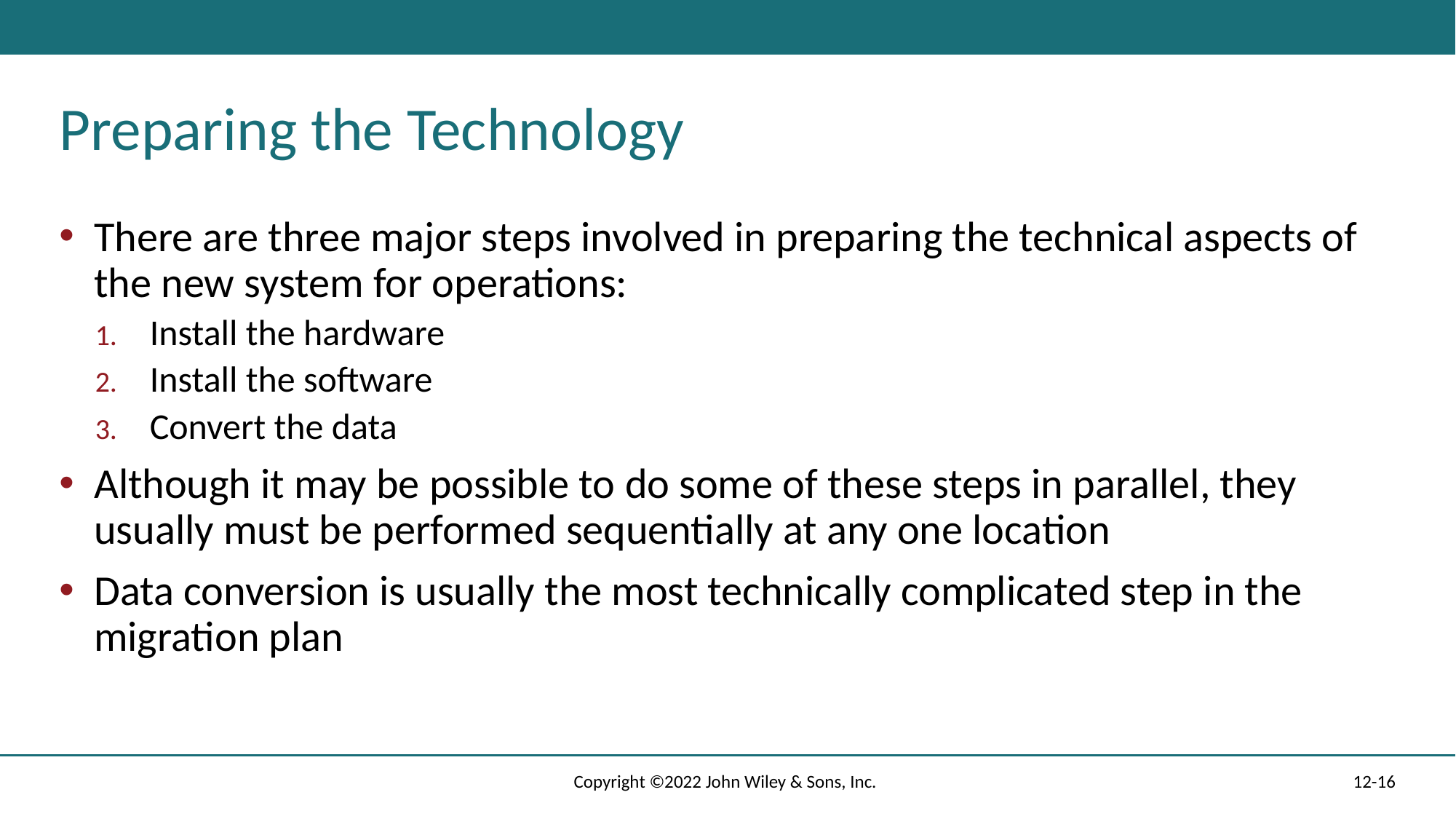

# Preparing the Technology
There are three major steps involved in preparing the technical aspects of the new system for operations:
Install the hardware
Install the software
Convert the data
Although it may be possible to do some of these steps in parallel, they usually must be performed sequentially at any one location
Data conversion is usually the most technically complicated step in the migration plan
Copyright ©2022 John Wiley & Sons, Inc.
12-16